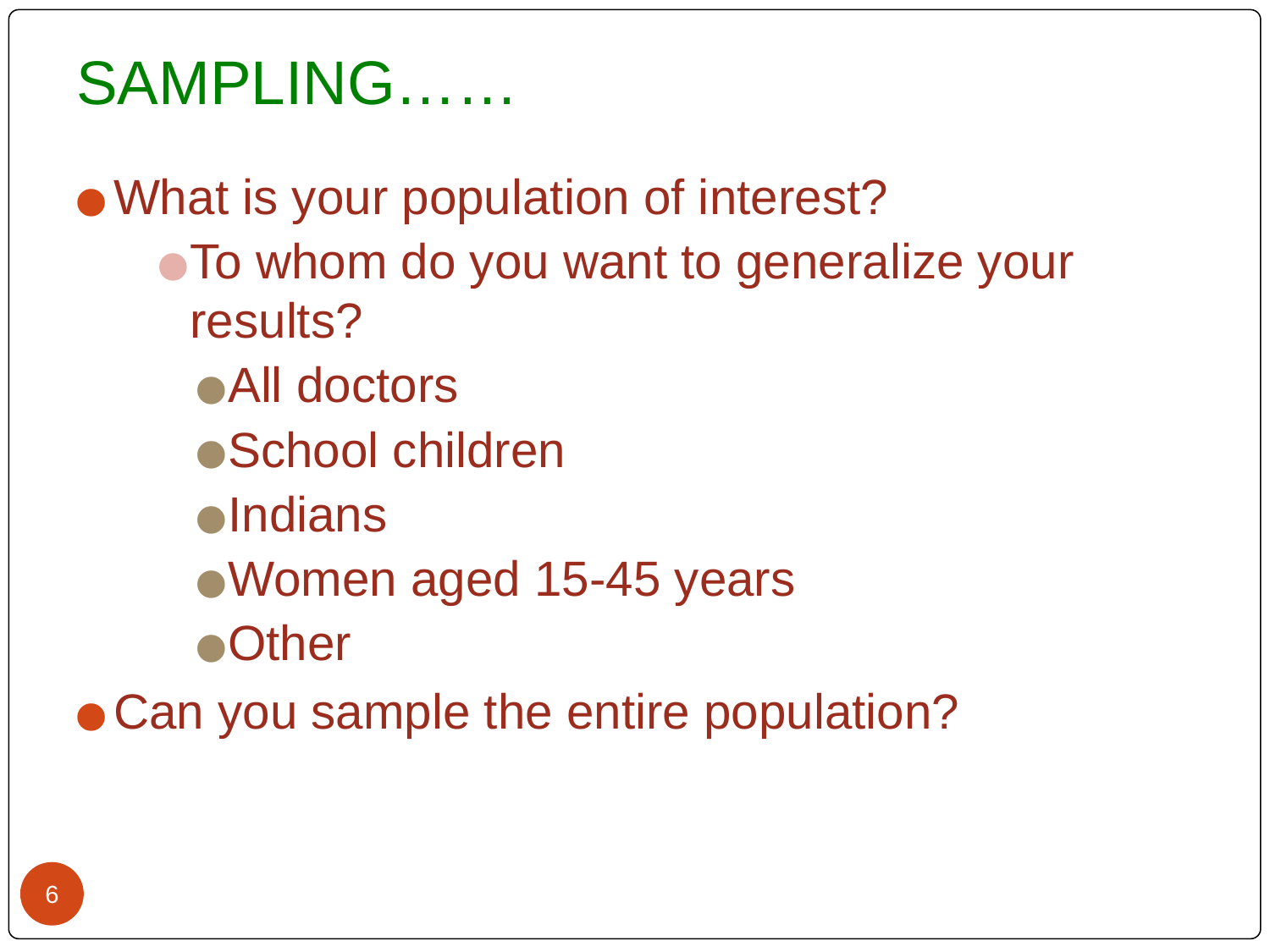

SAMPLING……
What is your population of interest?
To whom do you want to generalize your results?
All doctors
School children
Indians
Women aged 15-45 years
Other
Can you sample the entire population?

6